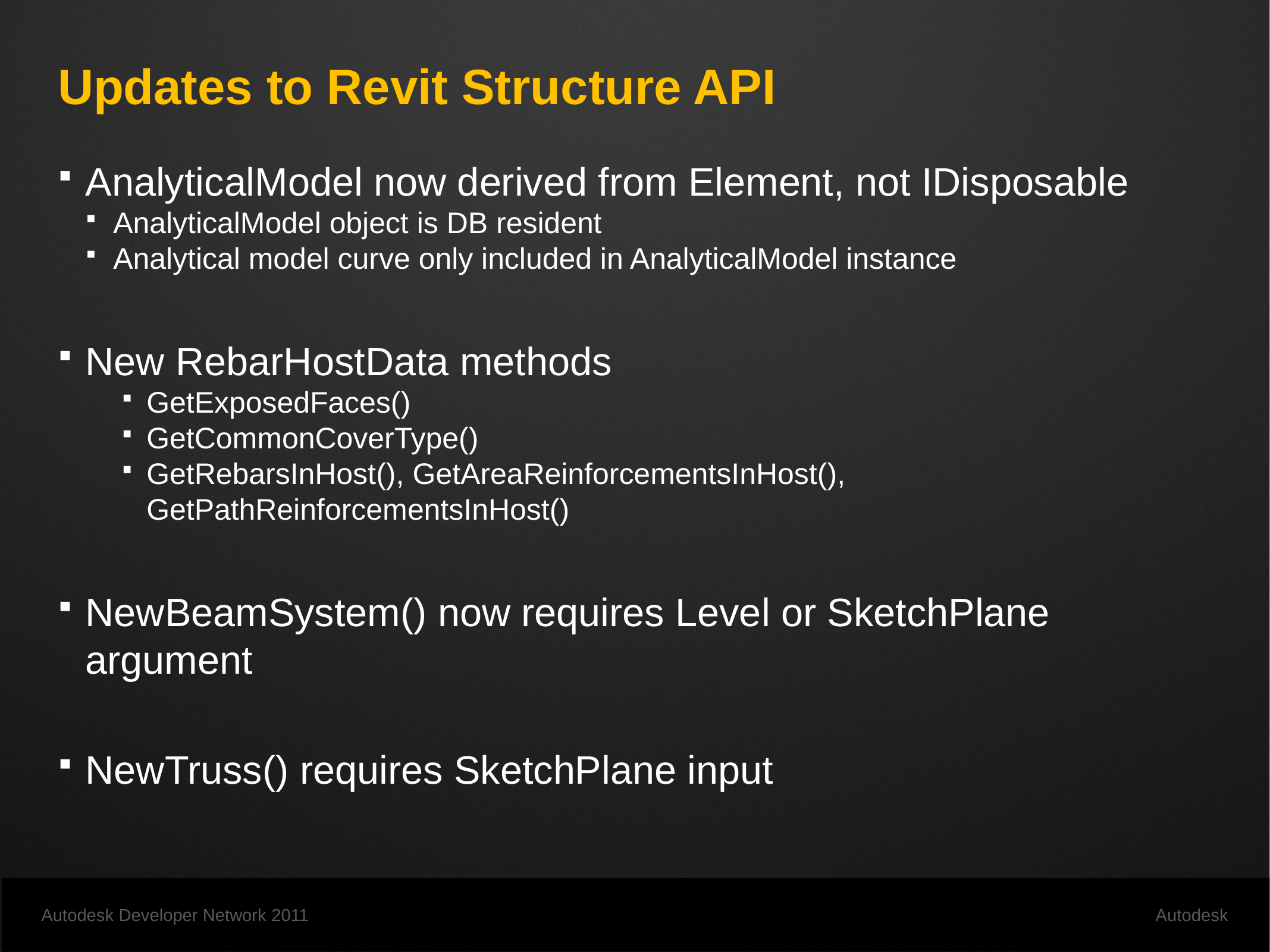

# Updates to Revit Structure API
AnalyticalModel now derived from Element, not IDisposable
AnalyticalModel object is DB resident
Analytical model curve only included in AnalyticalModel instance

New RebarHostData methods
GetExposedFaces()
GetCommonCoverType()
GetRebarsInHost(), GetAreaReinforcementsInHost(), GetPathReinforcementsInHost()

NewBeamSystem() now requires Level or SketchPlane argument

NewTruss() requires SketchPlane input